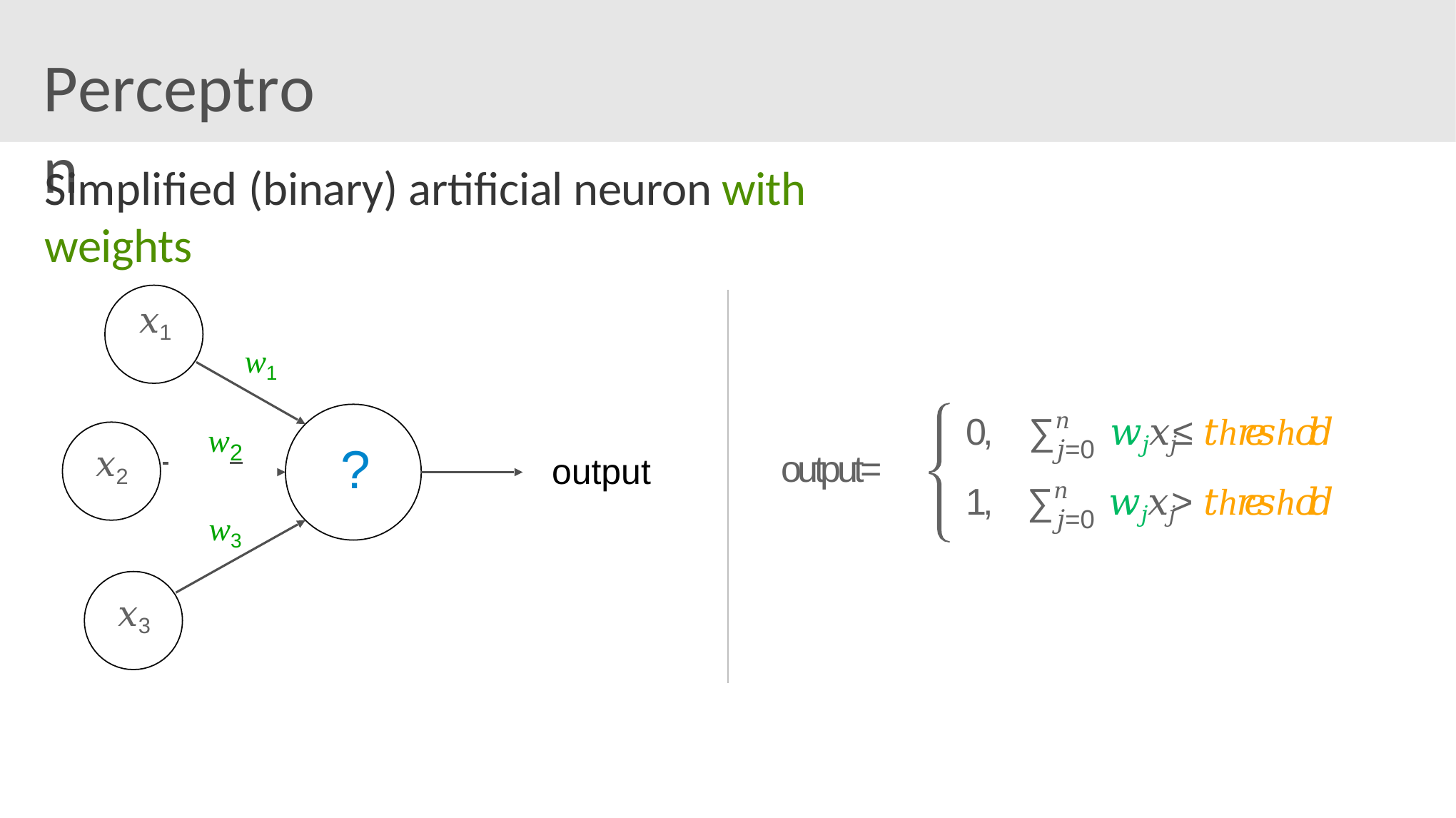

# Perceptron
Simplified (binary) artificial neuron with weights

𝑥1
w1

0,	∑𝑛	𝑤𝑗𝑥𝑗 ≤ 𝑡h𝑟𝑒𝑠h𝑜𝑙𝑑

w

𝑗=0
?
 	2
𝑥2
output=
output

1,	∑𝑛	𝑤𝑗𝑥𝑗 > 𝑡h𝑟𝑒𝑠h𝑜𝑙𝑑
𝑗=0
w3

𝑥3